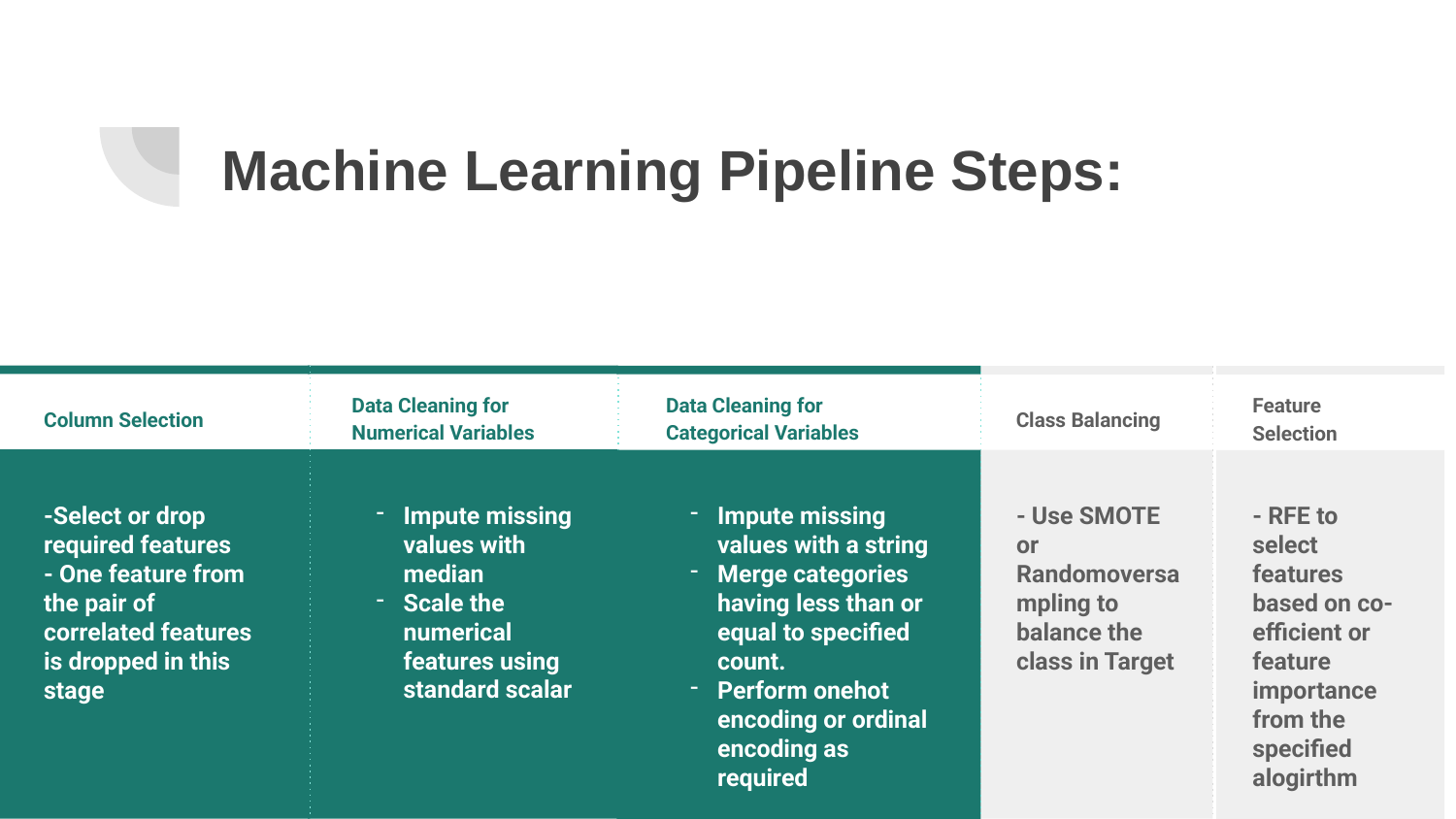

# Machine Learning Pipeline Steps:

Column Selection
-Select or drop required features
- One feature from the pair of correlated features is dropped in this stage

Data Cleaning for Numerical Variables
Impute missing values with median
Scale the numerical features using standard scalar

Data Cleaning for Categorical Variables
Impute missing values with a string
Merge categories having less than or equal to specified count.
Perform onehot encoding or ordinal encoding as required

Feature Selection
- RFE to select features based on co-efficient or feature importance from the specified alogirthm

Class Balancing
- Use SMOTE or Randomoversampling to balance the class in Target